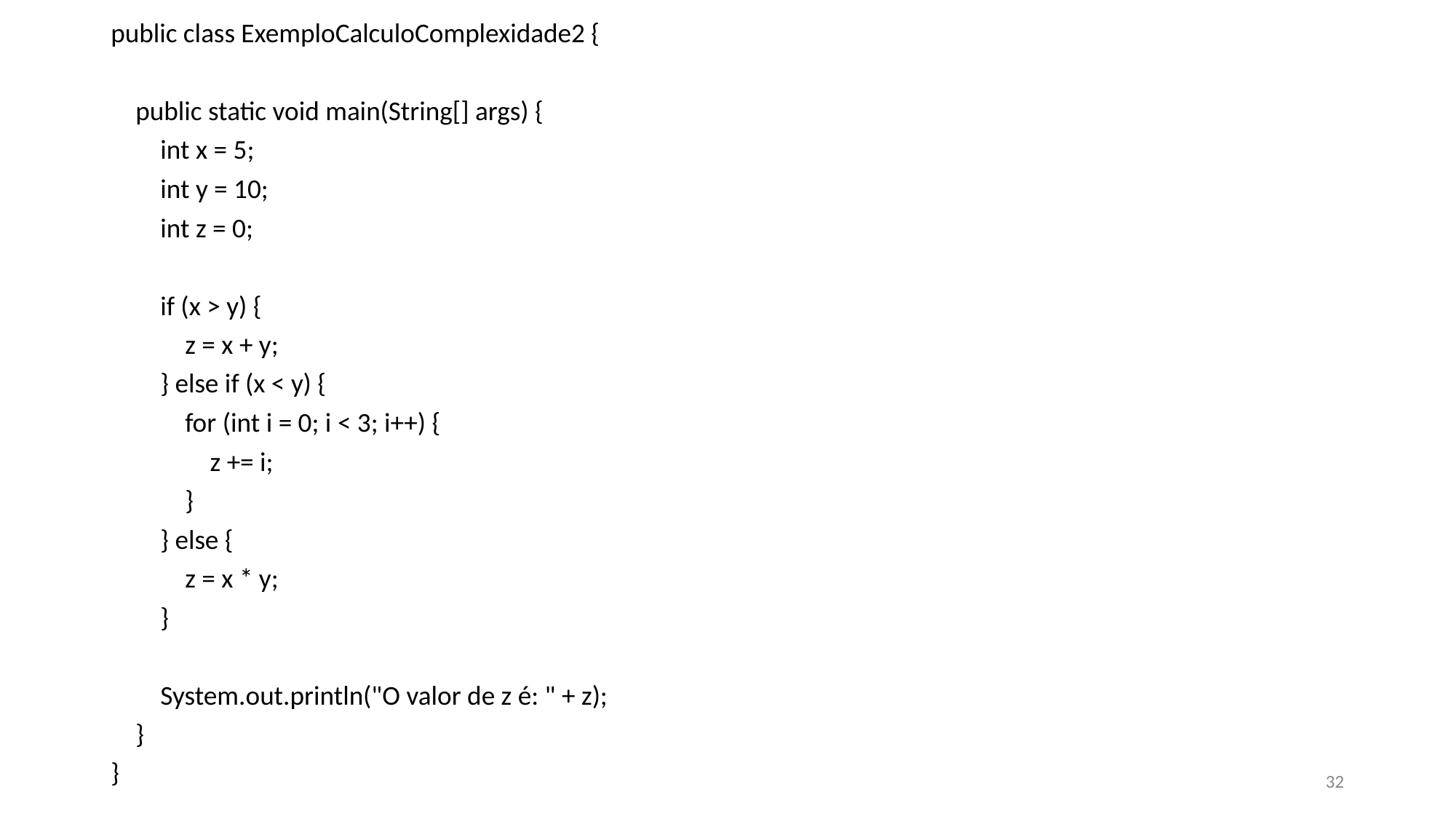

public class ExemploCalculoComplexidade2 {

    public static void main(String[] args) {
        int x = 5;
        int y = 10;
        int z = 0;

        if (x > y) {
            z = x + y;
        } else if (x < y) {
            for (int i = 0; i < 3; i++) {
                z += i;
            }
        } else {
            z = x * y;
        }

        System.out.println("O valor de z é: " + z);
    }
}
32